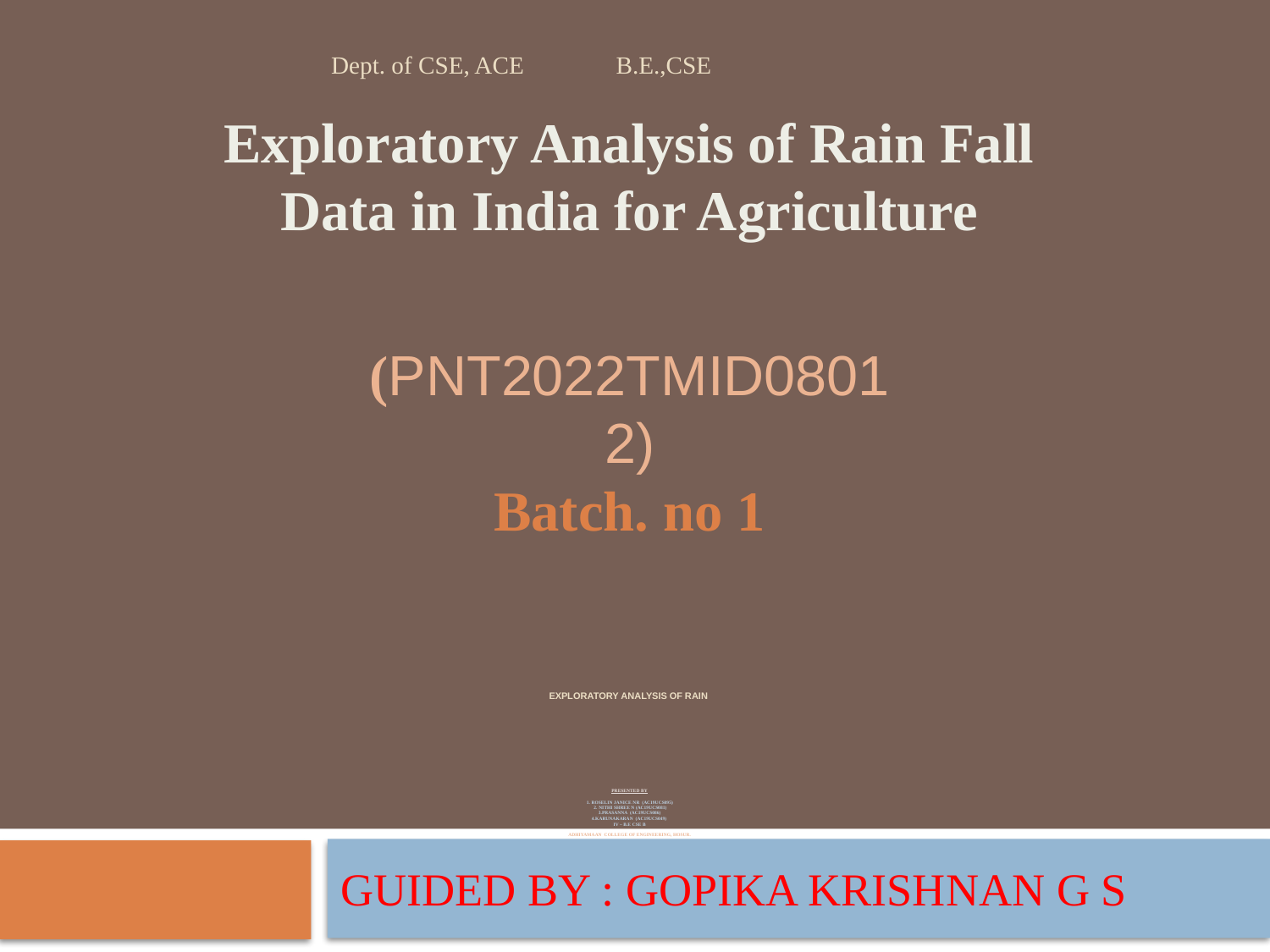

Dept. of CSE, ACE               B.E.,CSE
Exploratory Analysis of Rain Fall Data in India for Agriculture

 (PNT2022TMID08012)
Batch. no 1
# Exploratory Analysis of Rain PRESENTED BY 1. ROSELIN JANICE NR  (AC19UCS095) 2. NITHI SHREE N (AC19UCS081) 3.PRASANNA  (AC19UCS086) 4.KARUNAKARAN  (AC19UCS049) IV – B.E CSE B ADHIYAMAAN  COLLEGE OF ENGINEERING, HOSUR.
GUIDED BY : GOPIKA KRISHNAN G S